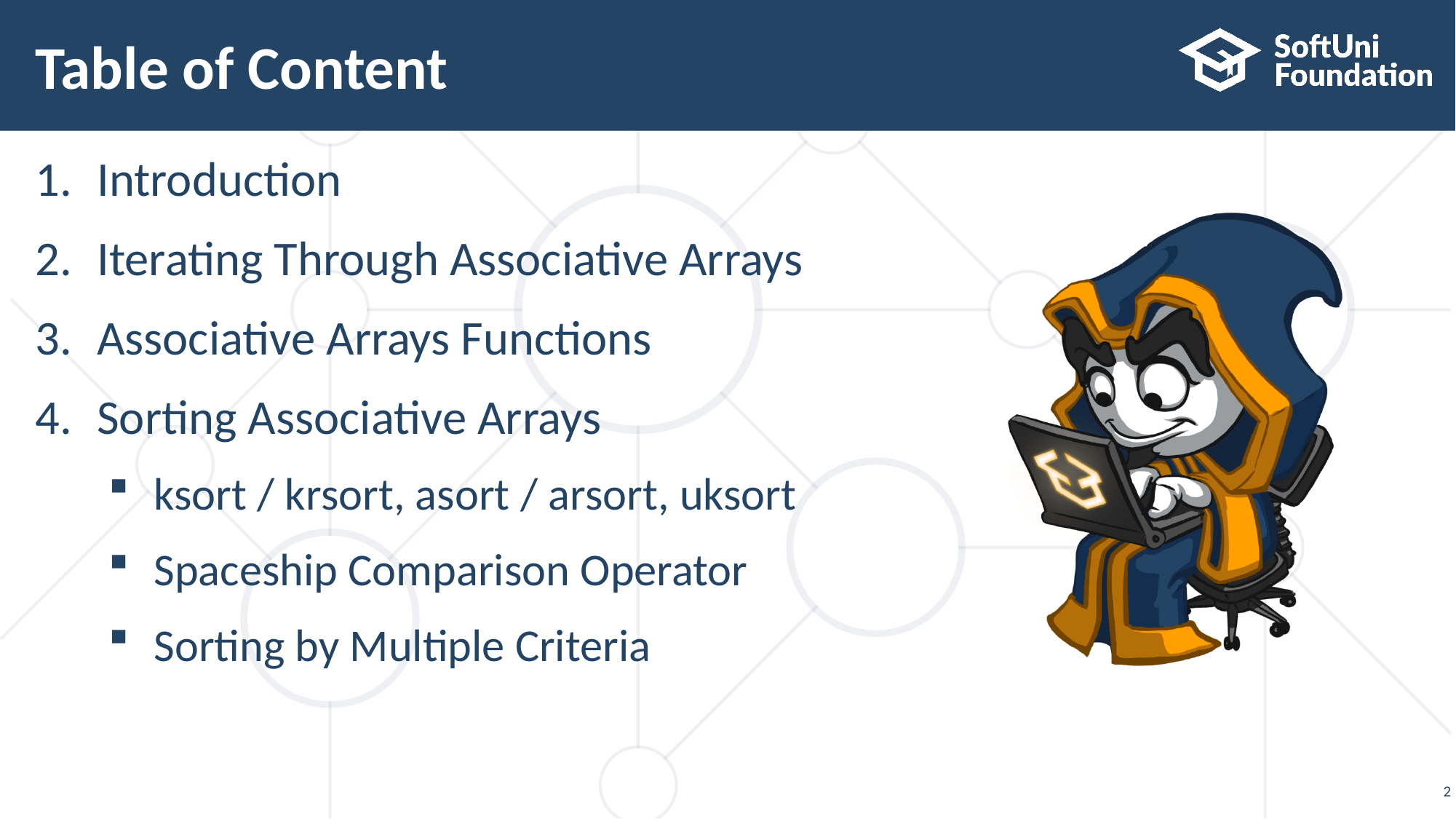

# Table of Content
Introduction
Iterating Through Associative Arrays
Associative Arrays Functions
Sorting Associative Arrays
ksort / krsort, asort / arsort, uksort
Spaceship Comparison Operator
Sorting by Multiple Criteria
2